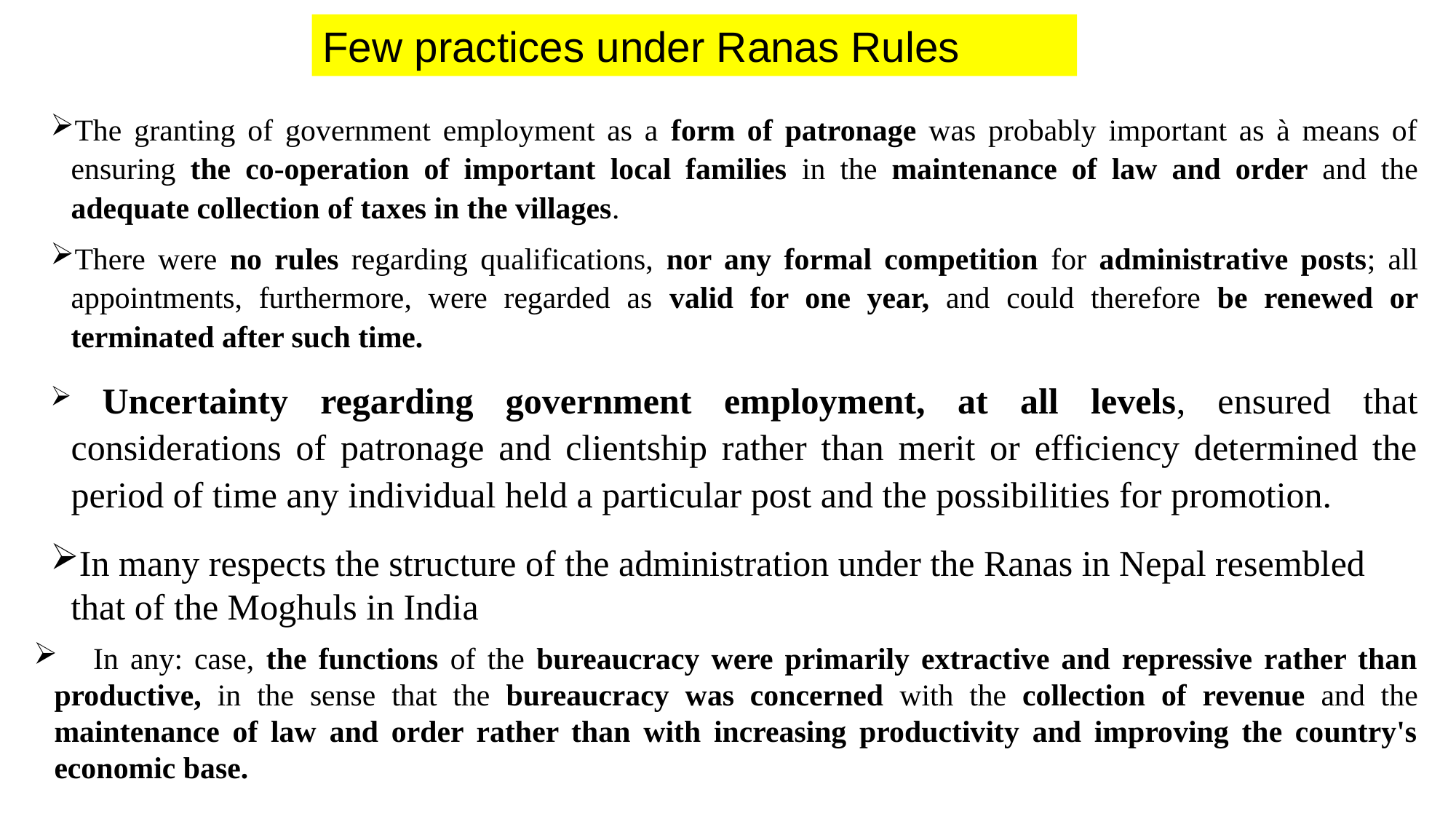

Few practices under Ranas Rules
The granting of government employment as a form of patronage was probably important as à means of ensuring the co-operation of important local families in the maintenance of law and order and the adequate collection of taxes in the villages.
There were no rules regarding qualifications, nor any formal competition for administrative posts; all appointments, furthermore, were regarded as valid for one year, and could therefore be renewed or terminated after such time.
 Uncertainty regarding government employment, at all levels, ensured that considerations of patronage and clientship rather than merit or efficiency determined the period of time any individual held a particular post and the possibilities for promotion.
In many respects the structure of the administration under the Ranas in Nepal resembled that of the Moghuls in India
   In any: case, the functions of the bureaucracy were primarily extractive and repressive rather than productive, in the sense that the bureaucracy was concerned with the collection of revenue and the maintenance of law and order rather than with increasing productivity and improving the country's economic base.